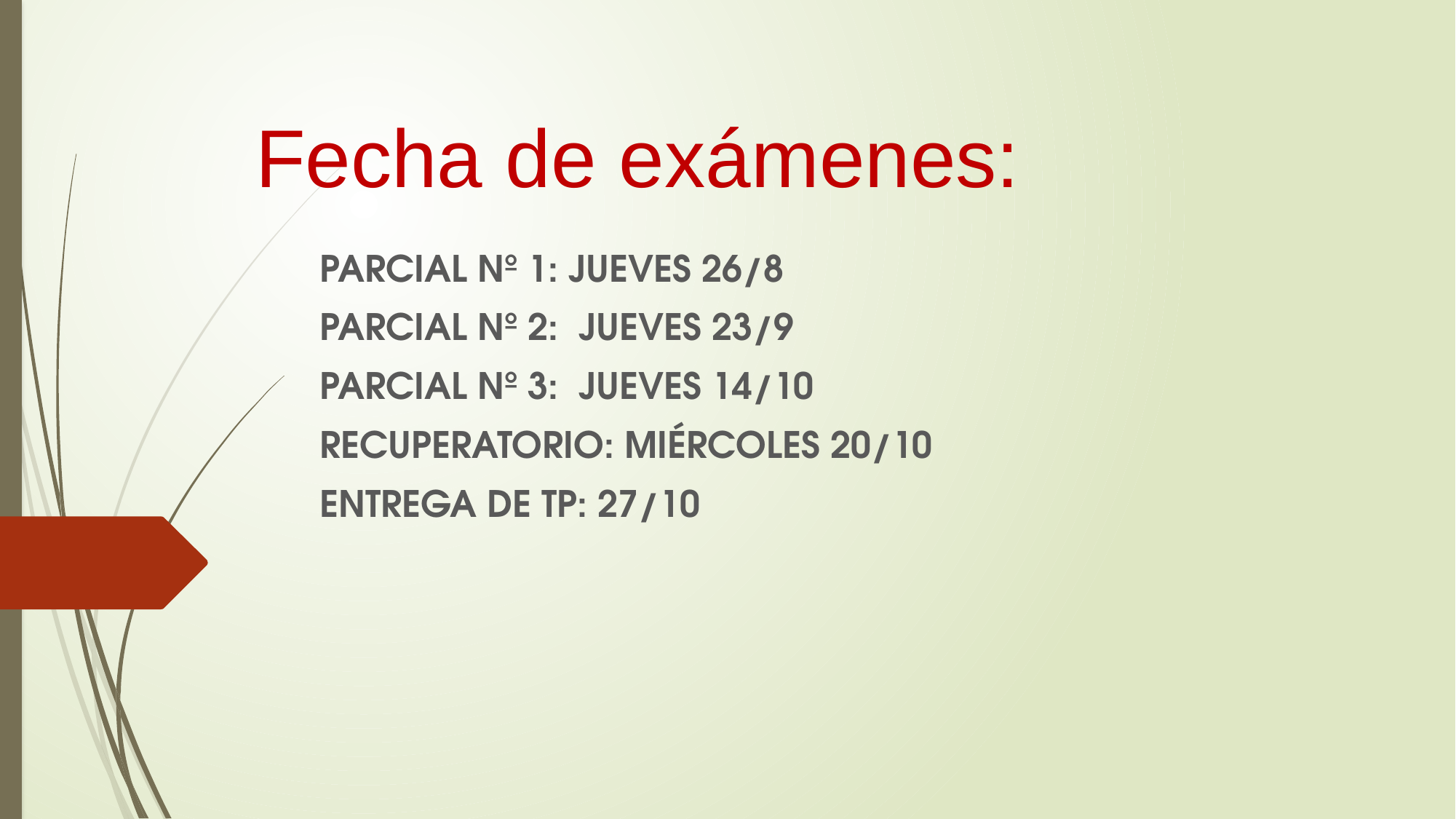

# Fecha de exámenes:
PARCIAL Nº 1: JUEVES 26/8
PARCIAL Nº 2:  JUEVES 23/9
PARCIAL Nº 3:  JUEVES 14/10
RECUPERATORIO: MIÉRCOLES 20/10
ENTREGA DE TP: 27/10